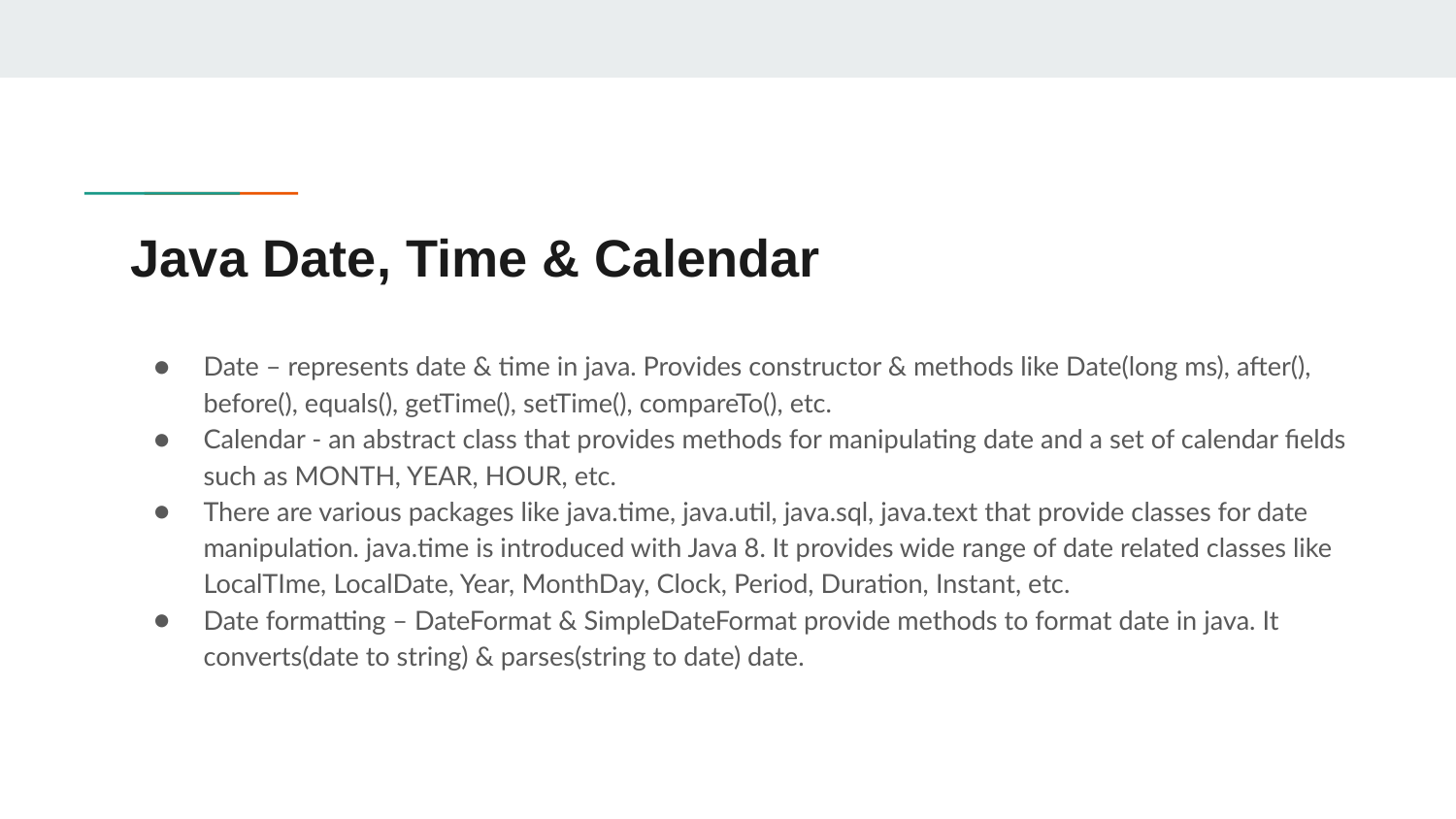

# Java Date, Time & Calendar
Date – represents date & time in java. Provides constructor & methods like Date(long ms), after(), before(), equals(), getTime(), setTime(), compareTo(), etc.
Calendar - an abstract class that provides methods for manipulating date and a set of calendar fields such as MONTH, YEAR, HOUR, etc.
There are various packages like java.time, java.util, java.sql, java.text that provide classes for date manipulation. java.time is introduced with Java 8. It provides wide range of date related classes like LocalTIme, LocalDate, Year, MonthDay, Clock, Period, Duration, Instant, etc.
Date formatting – DateFormat & SimpleDateFormat provide methods to format date in java. It converts(date to string) & parses(string to date) date.